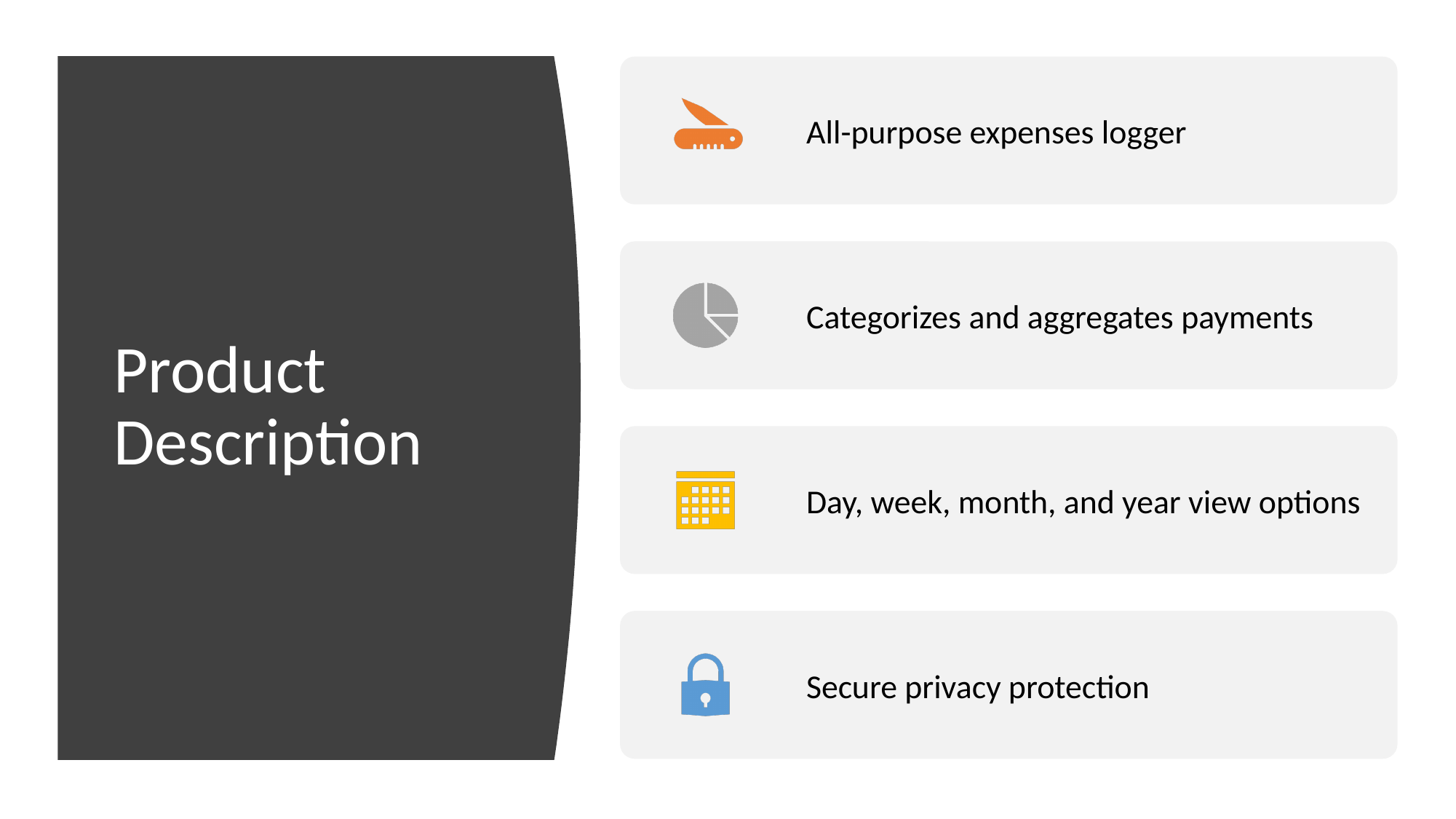

All-purpose expenses logger
Categorizes and aggregates payments
Day, week, month, and year view options
Secure privacy protection

# Product Description